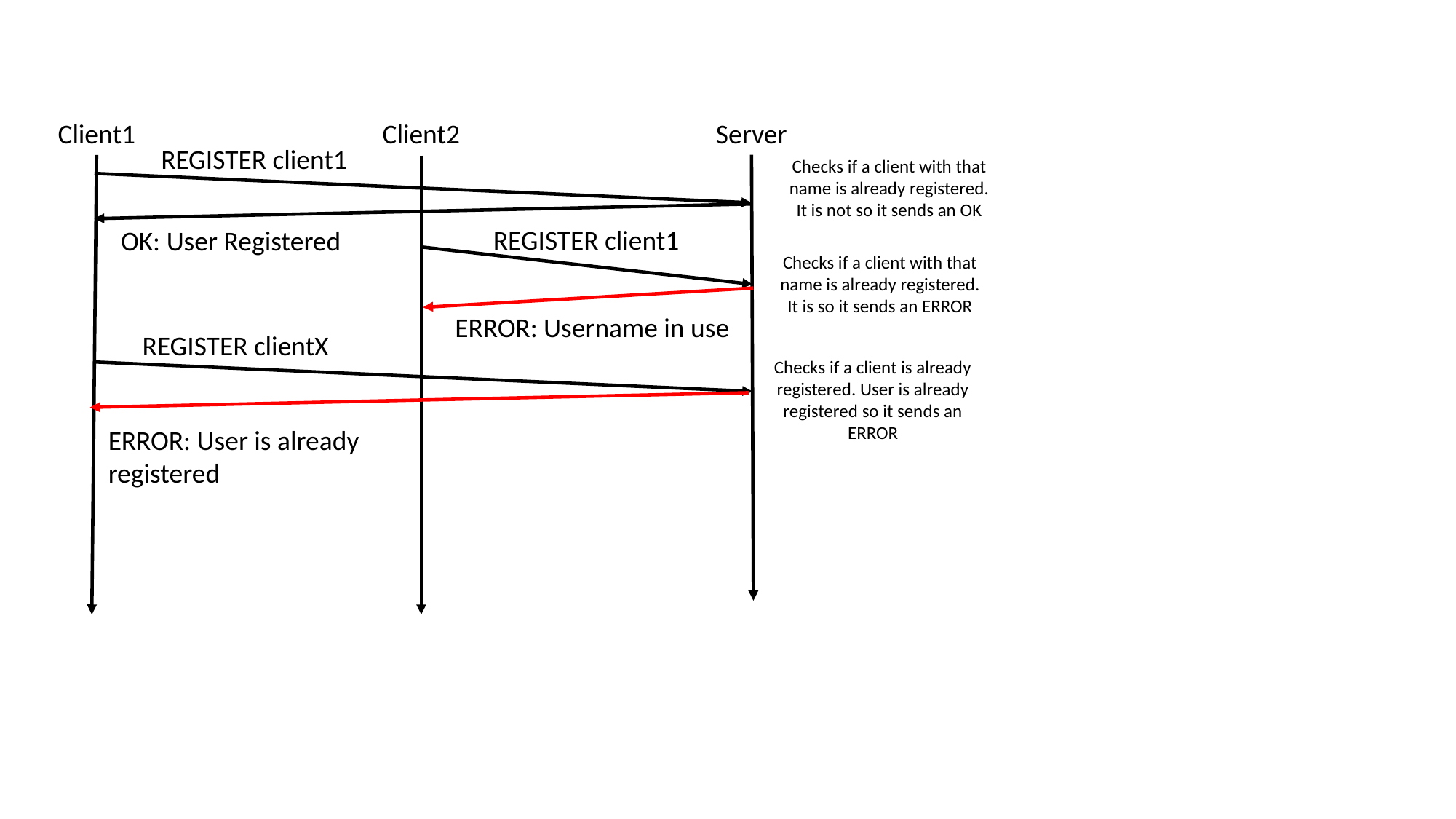

Client1
Client2
Server
REGISTER client1
Checks if a client with that name is already registered. It is not so it sends an OK
REGISTER client1
OK: User Registered
Checks if a client with that name is already registered. It is so it sends an ERROR
ERROR: Username in use
REGISTER clientX
Checks if a client is already registered. User is already registered so it sends an ERROR
ERROR: User is already registered